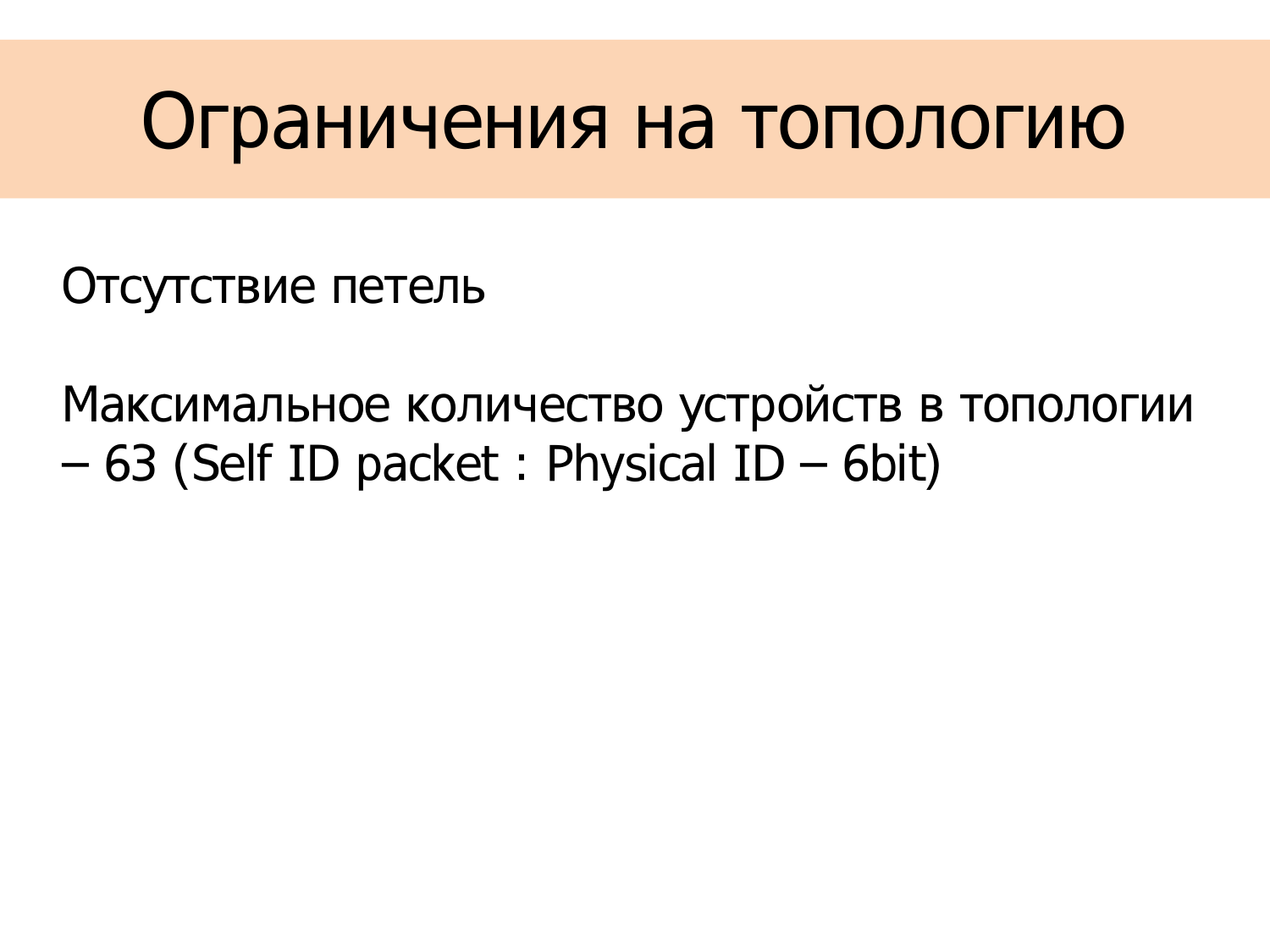

# Ограничения на топологию
Отсутствие петель

Максимальное количество устройств в топологии – 63 (Self ID packet : Physical ID – 6bit)